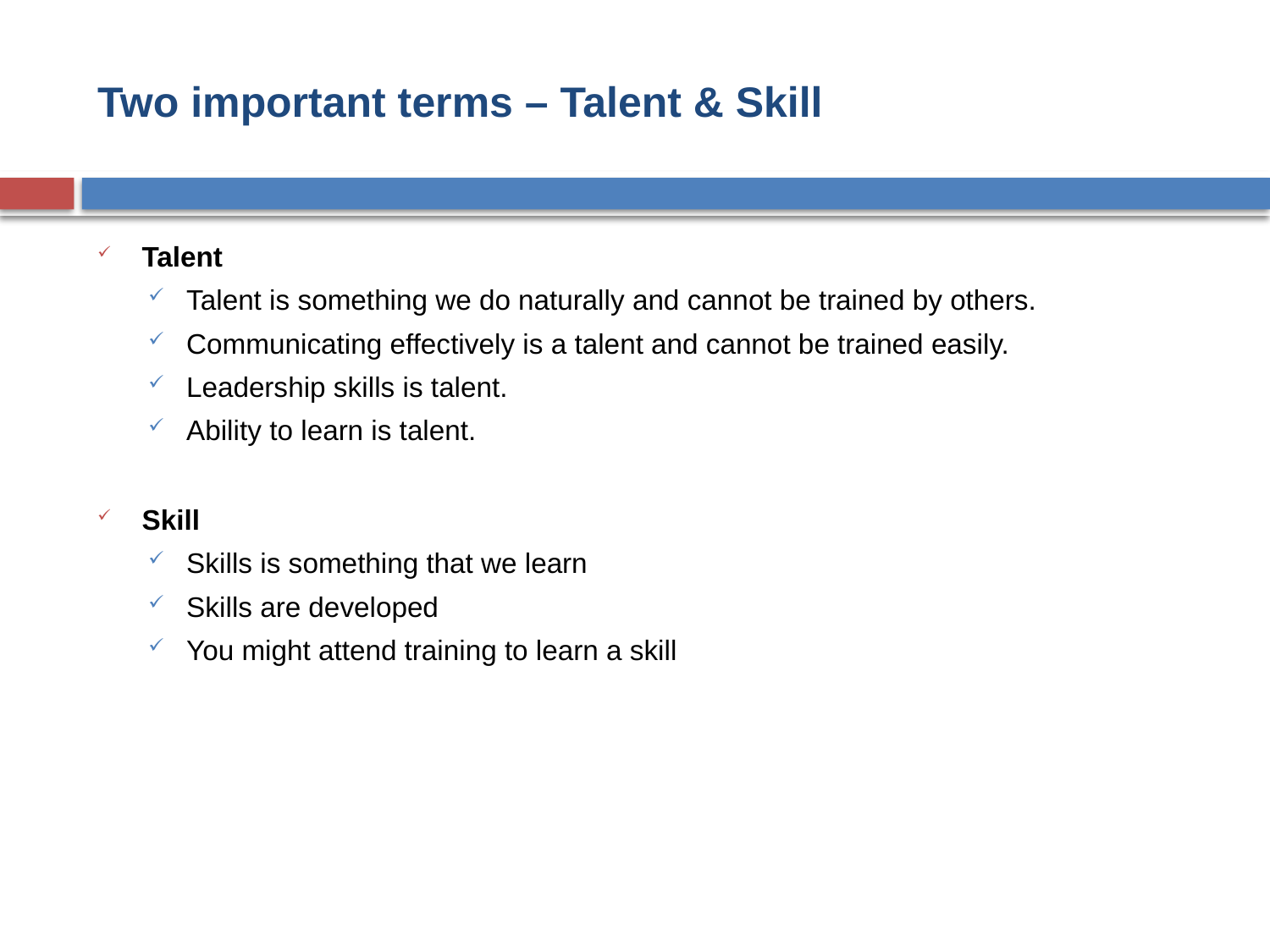

# Two important terms – Talent & Skill
Talent
Talent is something we do naturally and cannot be trained by others.
Communicating effectively is a talent and cannot be trained easily.
Leadership skills is talent.
Ability to learn is talent.

Skill
Skills is something that we learn
Skills are developed
You might attend training to learn a skill